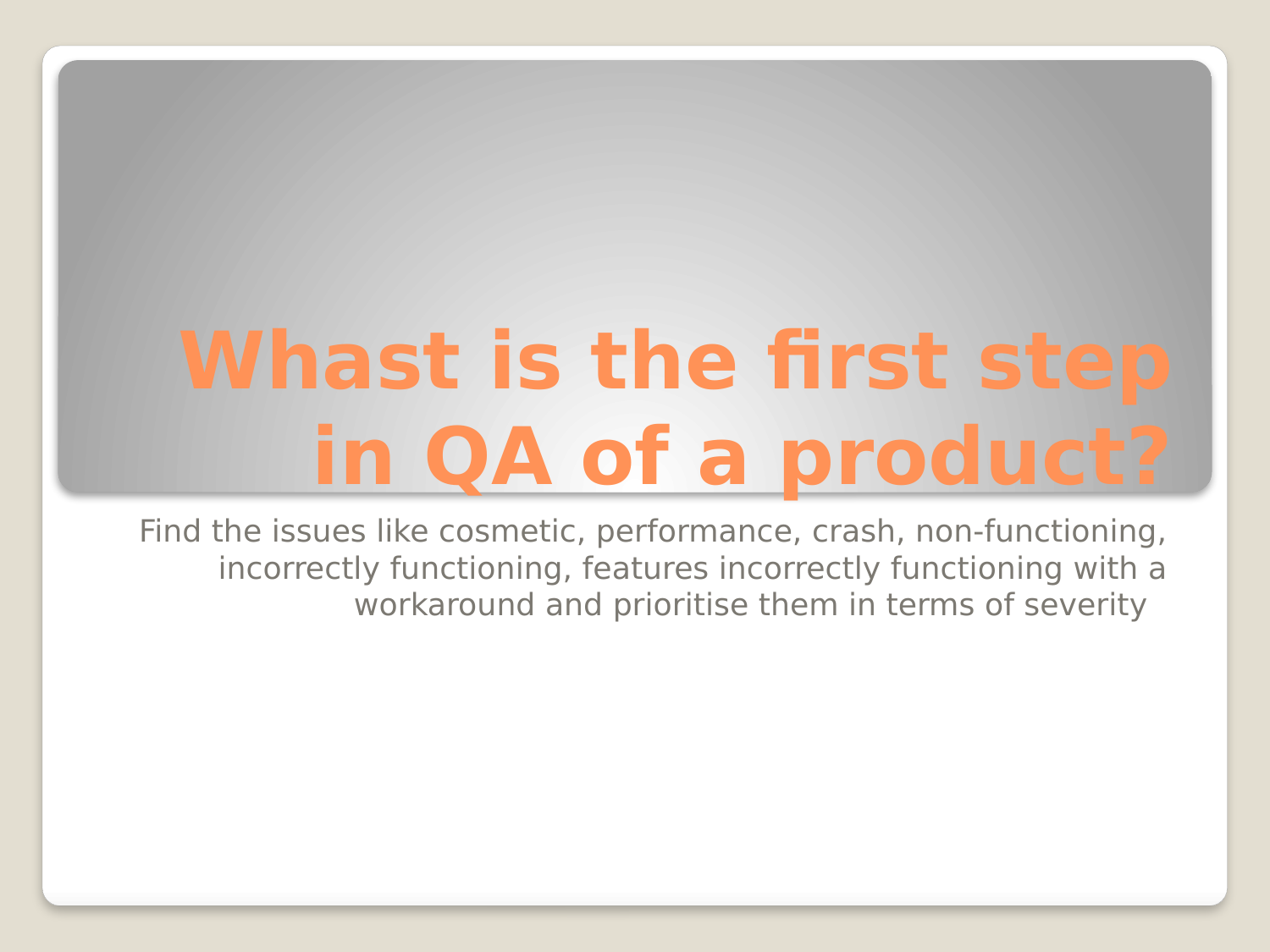

# Whast is the first step in QA of a product?
Find the issues like cosmetic, performance, crash, non-functioning, incorrectly functioning, features incorrectly functioning with a workaround and prioritise them in terms of severity